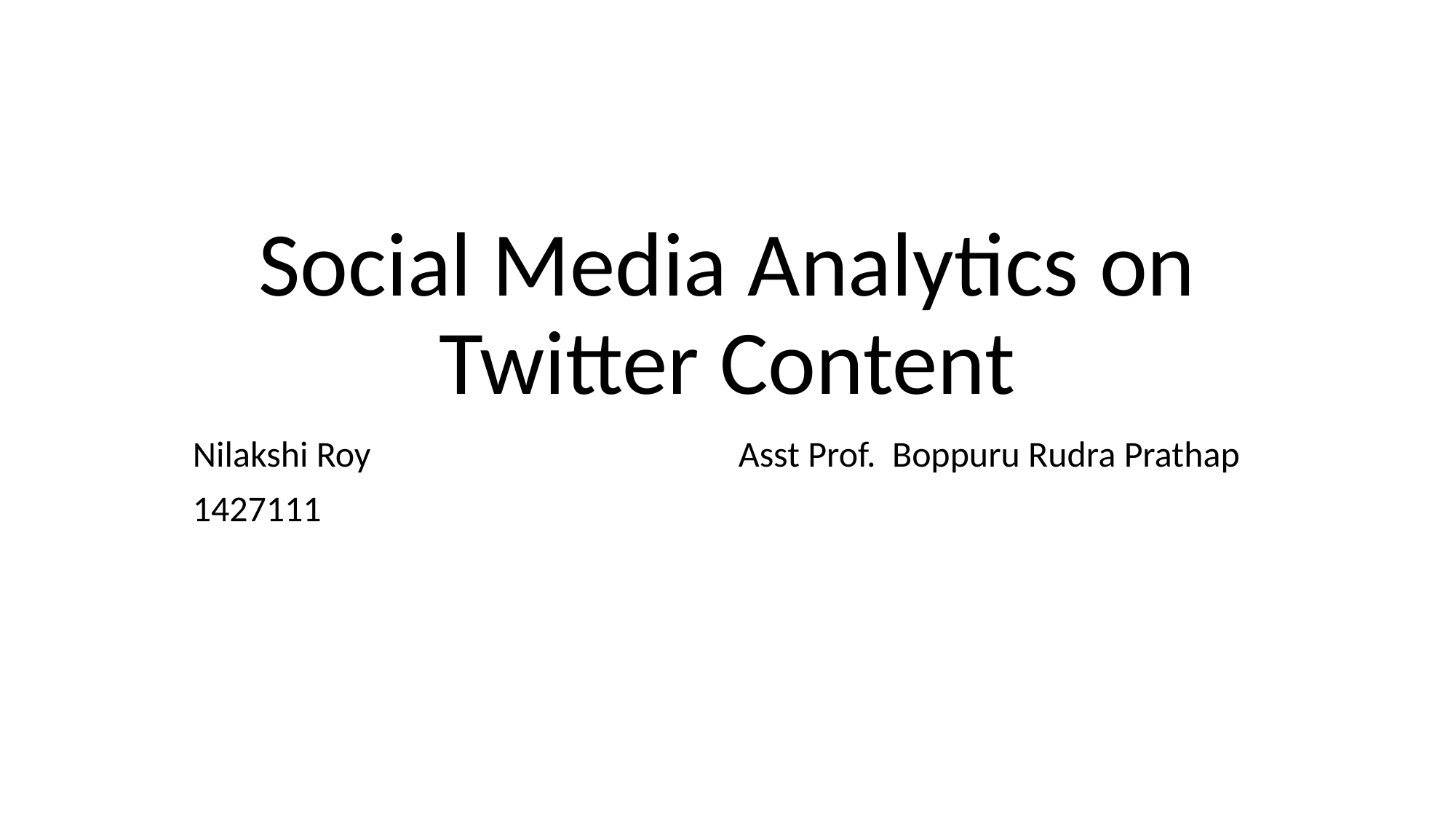

# Social Media Analytics on Twitter Content
Nilakshi Roy				Asst Prof.  Boppuru Rudra Prathap
1427111